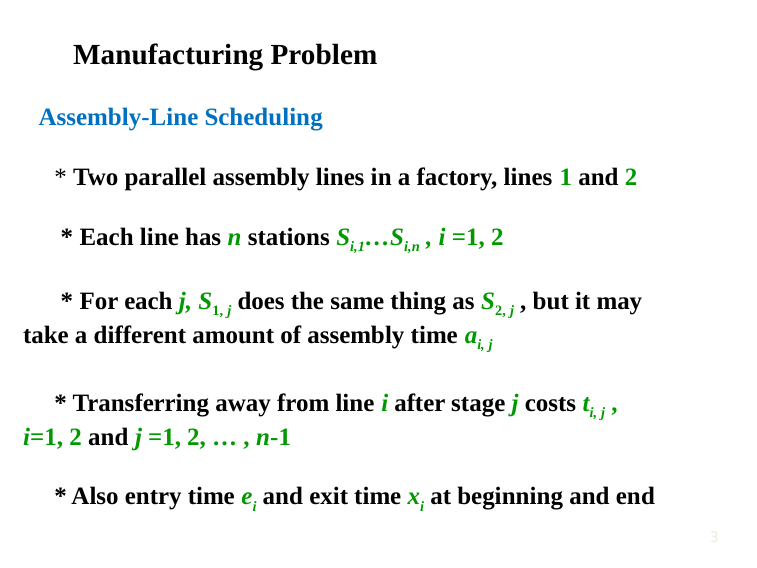

Manufacturing Problem
  Assembly-Line Scheduling

     * Two parallel assembly lines in a factory, lines 1 and 2

      * Each line has n stations Si,1…Si,n , i =1, 2

      * For each j, S1, j does the same thing as S2, j , but it may take a different amount of assembly time ai, j

     * Transferring away from line i after stage j costs ti, j , i=1, 2 and j =1, 2, … , n-1

     * Also entry time ei and exit time xi at beginning and end
3